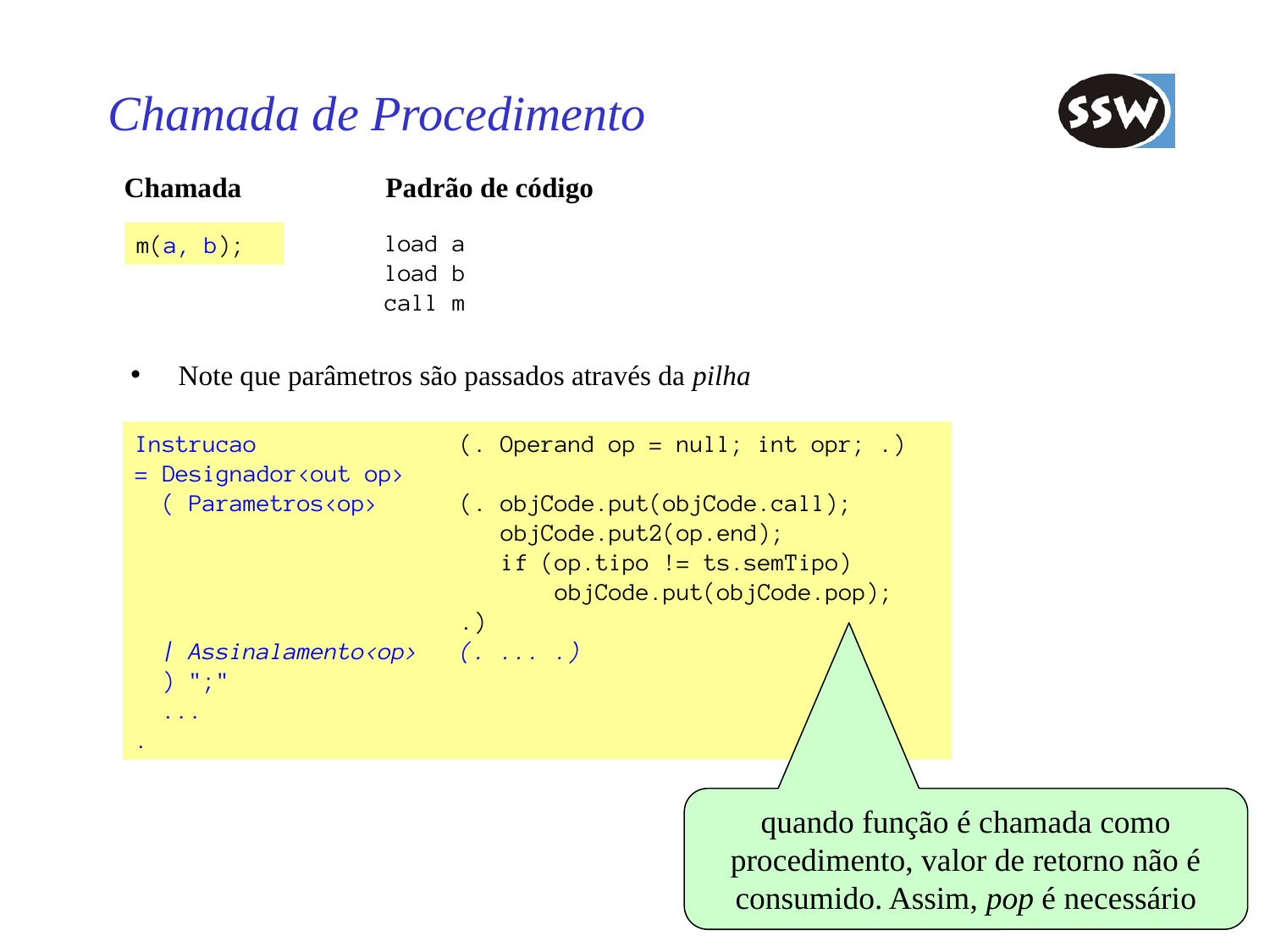

# Chamada de Procedimento
Chamada
Padrão de código
load a
load b
call m
m(a, b);
Note que parâmetros são passados através da pilha
Instrucao               (. Operand op = null; int opr; .)
= Designador<out op>
  ( Parametros<op>      (. objCode.put(objCode.call);
                           objCode.put2(op.end);
                           if (op.tipo != ts.semTipo)
                               objCode.put(objCode.pop);
                        .)
  | Assinalamento<op>   (. ... .)
  ) ";"
  ...
.
quando função é chamada como procedimento, valor de retorno não é consumido. Assim, pop é necessário